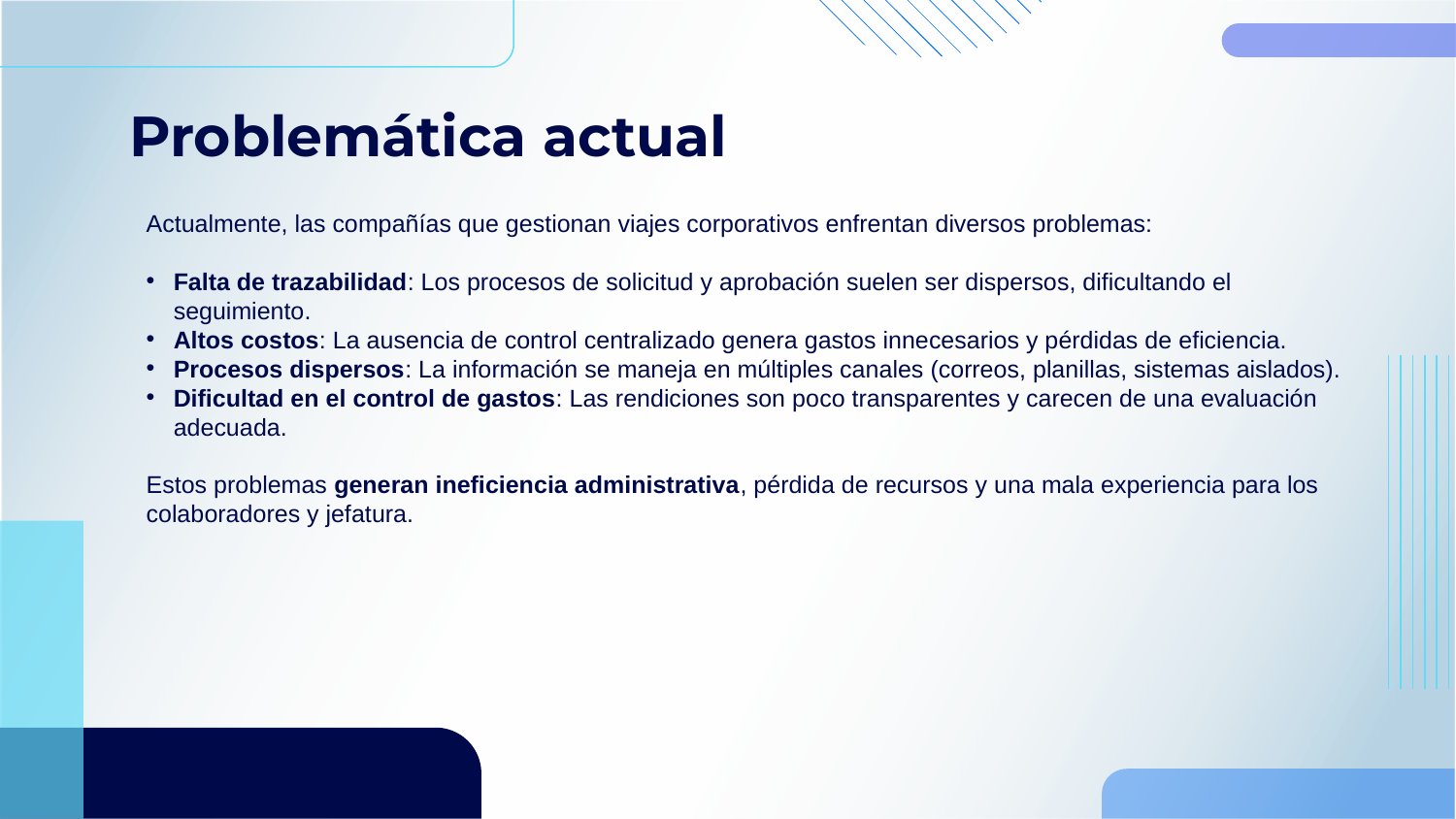

# Problemática actual
Actualmente, las compañías que gestionan viajes corporativos enfrentan diversos problemas:

Falta de trazabilidad: Los procesos de solicitud y aprobación suelen ser dispersos, dificultando el seguimiento.
Altos costos: La ausencia de control centralizado genera gastos innecesarios y pérdidas de eficiencia.
Procesos dispersos: La información se maneja en múltiples canales (correos, planillas, sistemas aislados).
Dificultad en el control de gastos: Las rendiciones son poco transparentes y carecen de una evaluación adecuada.

Estos problemas generan ineficiencia administrativa, pérdida de recursos y una mala experiencia para los colaboradores y jefatura.